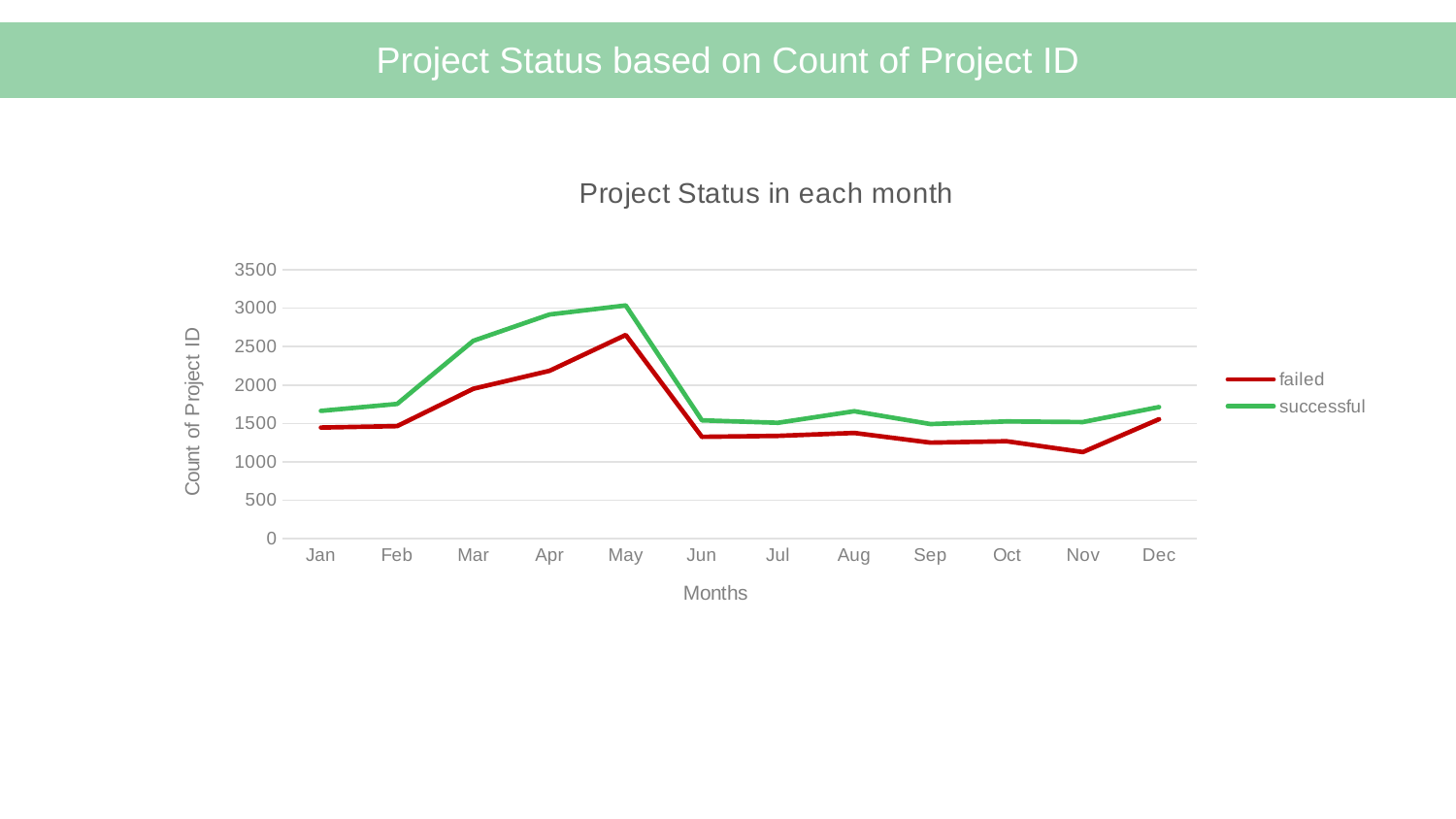

Project Status based on Count of Project ID

### Chart: Project Status in each month

| Category | failed | successful |
|---|---|---|
| Jan | 1446.0 | 1663.0 |
| Feb | 1465.0 | 1753.0 |
| Mar | 1952.0 | 2576.0 |
| Apr | 2185.0 | 2918.0 |
| May | 2652.0 | 3036.0 |
| Jun | 1325.0 | 1540.0 |
| Jul | 1338.0 | 1508.0 |
| Aug | 1376.0 | 1659.0 |
| Sep | 1250.0 | 1492.0 |
| Oct | 1268.0 | 1526.0 |
| Nov | 1127.0 | 1518.0 |
| Dec | 1555.0 | 1713.0 |